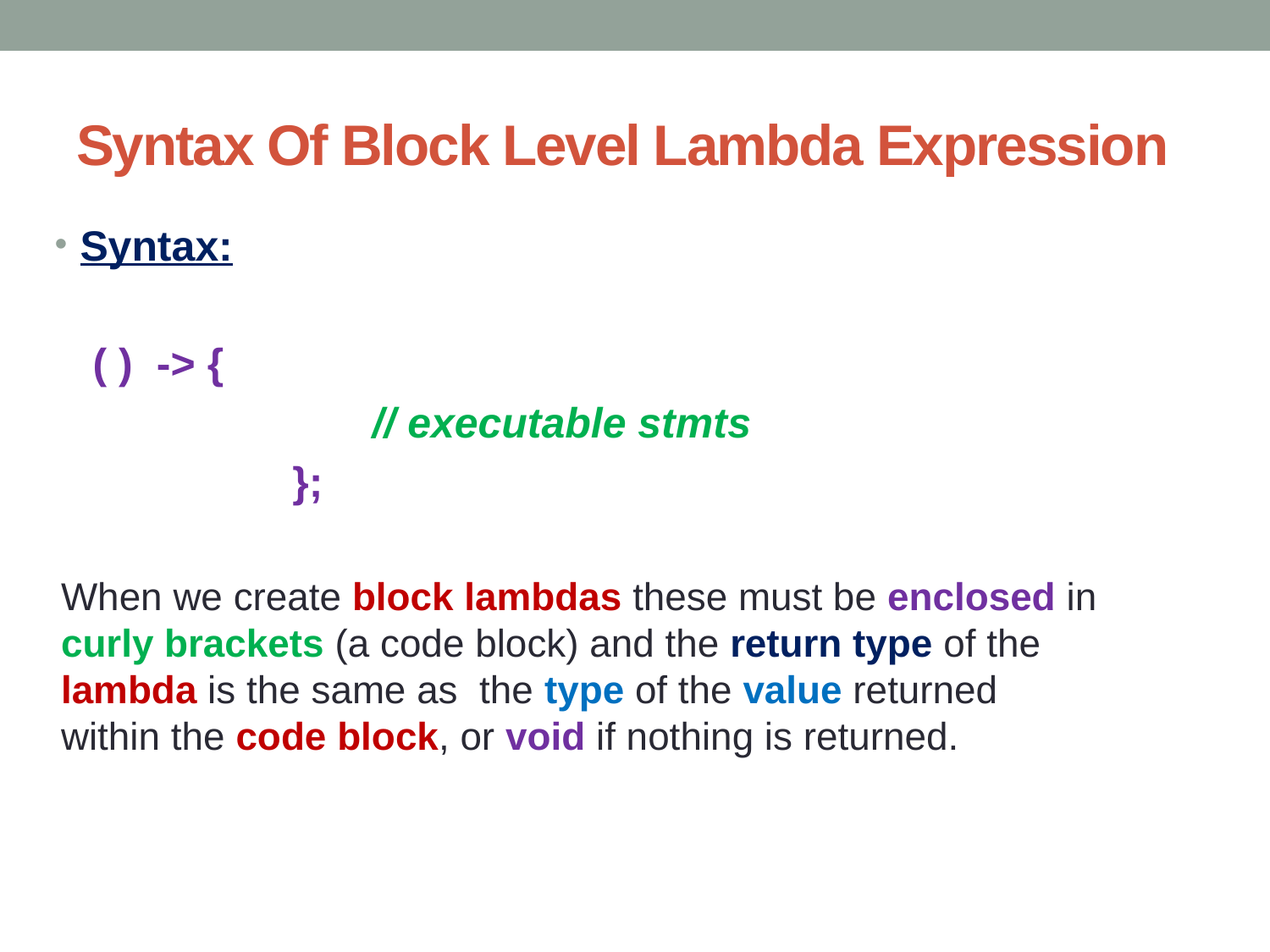

# Syntax Of Block Level Lambda Expression
Syntax:

( )  -> {
			// executable stmts
		    };

When we create block lambdas these must be enclosed in
curly brackets (a code block) and the return type of the
lambda is the same as  the type of the value returned
within the code block, or void if nothing is returned.